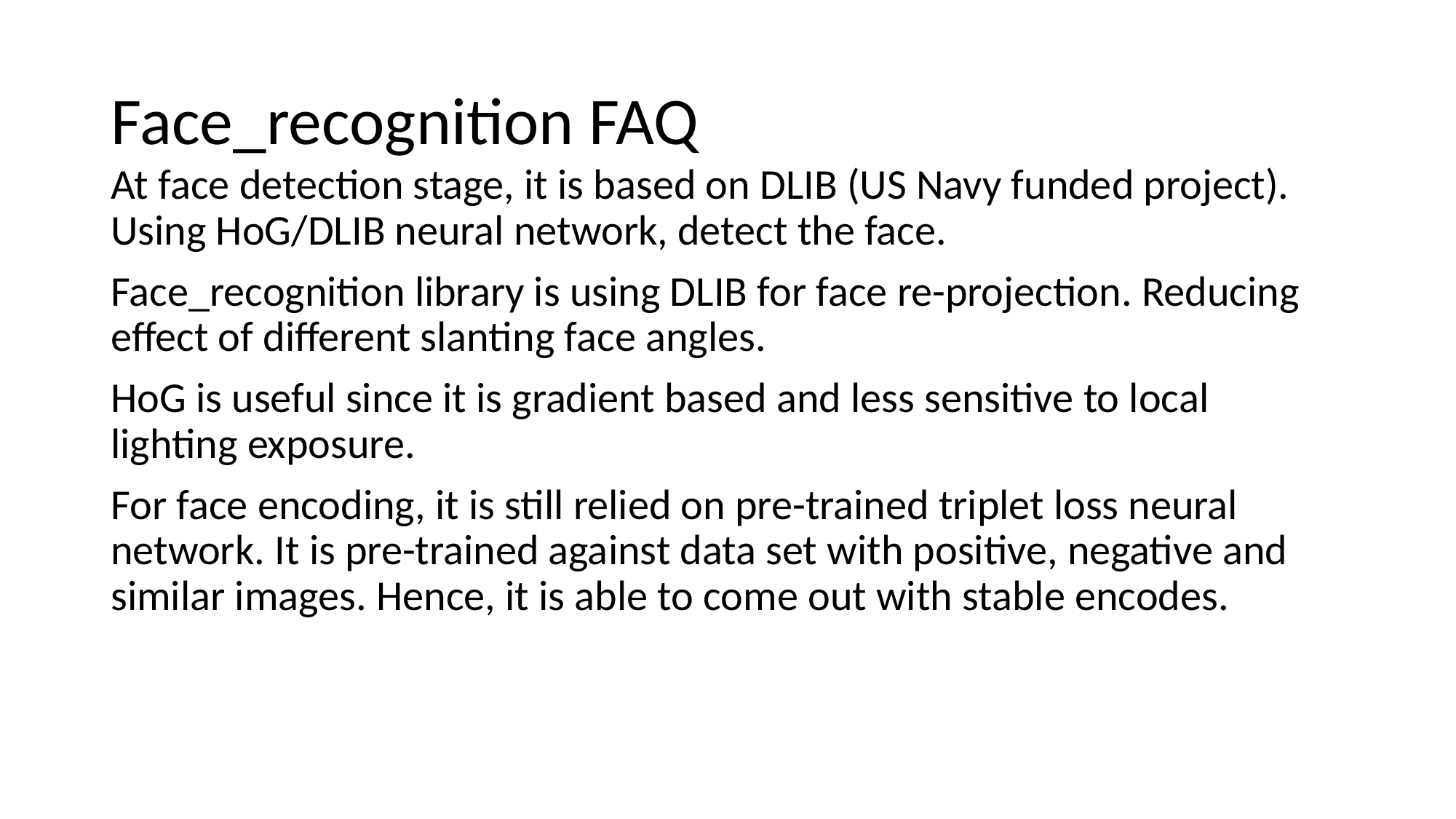

# Face_recognition FAQ
At face detection stage, it is based on DLIB (US Navy funded project). Using HoG/DLIB neural network, detect the face.
Face_recognition library is using DLIB for face re-projection. Reducing effect of different slanting face angles.
HoG is useful since it is gradient based and less sensitive to local lighting exposure.
For face encoding, it is still relied on pre-trained triplet loss neural network. It is pre-trained against data set with positive, negative and similar images. Hence, it is able to come out with stable encodes.